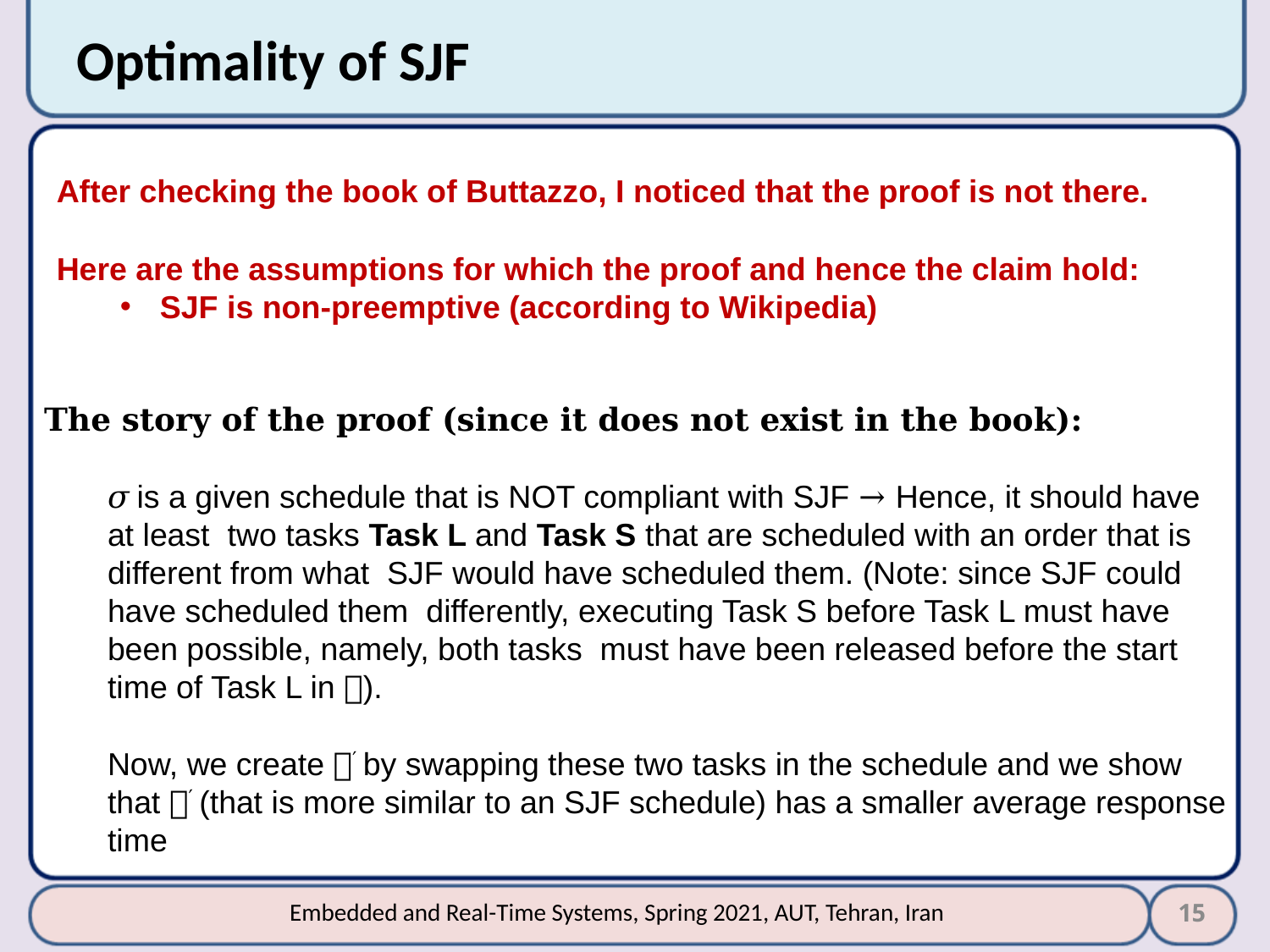

# Optimality of SJF
After checking the book of Buttazzo, I noticed that the proof is not there.

Here are the assumptions for which the proof and hence the claim hold:
SJF is non-preemptive (according to Wikipedia)

The story of the proof (since it does not exist in the book):

𝜎 is a given schedule that is NOT compliant with SJF → Hence, it should have at least  two tasks Task L and Task S that are scheduled with an order that is different from what  SJF would have scheduled them. (Note: since SJF could have scheduled them  differently, executing Task S before Task L must have been possible, namely, both tasks  must have been released before the start time of Task L in 𝜎).

Now, we create 𝜎′ by swapping these two tasks in the schedule and we show that 𝜎′ (that is more similar to an SJF schedule) has a smaller average response time
15
Embedded and Real-Time Systems, Spring 2021, AUT, Tehran, Iran